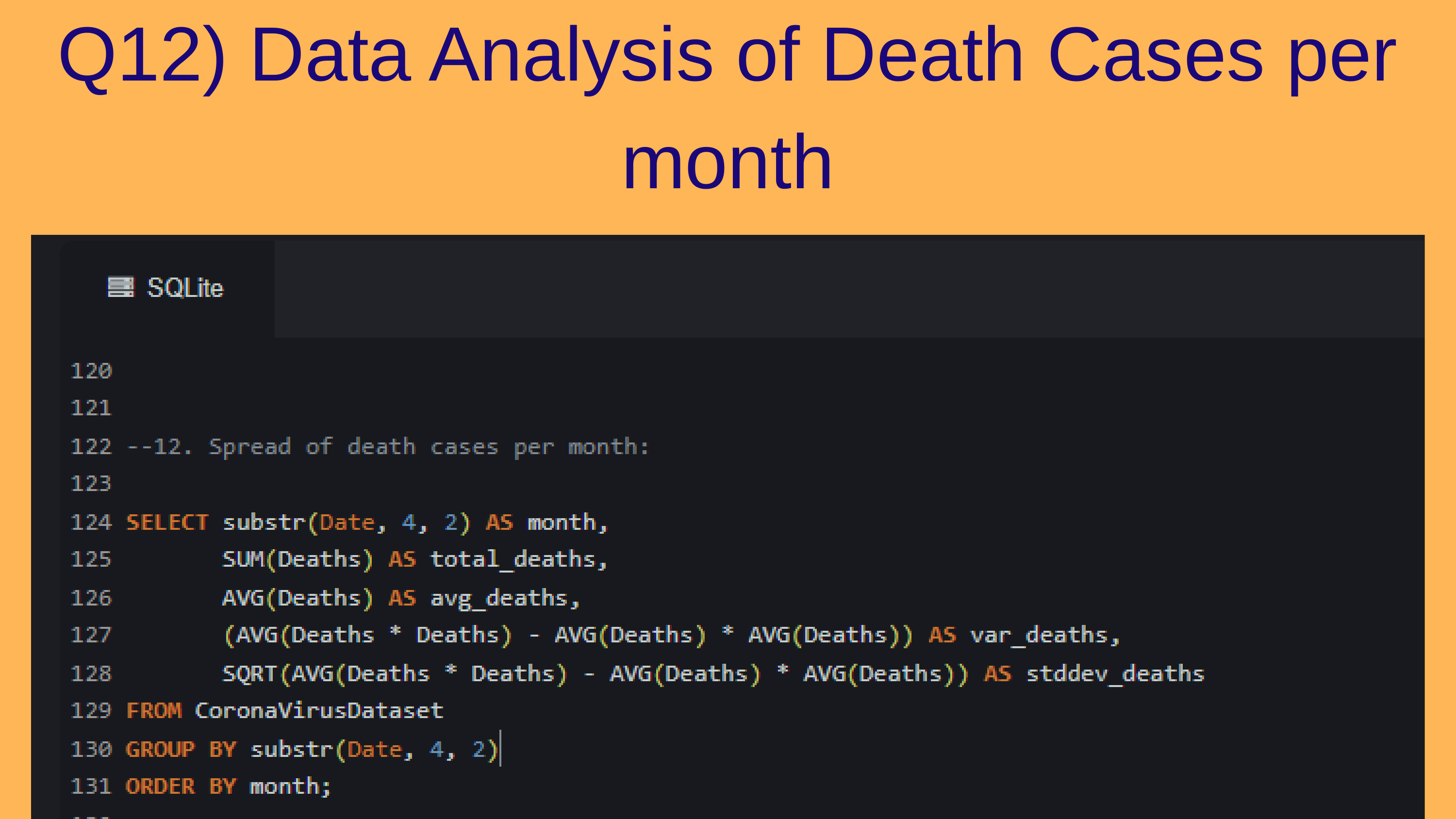

Q12) Data Analysis of Death Cases per month